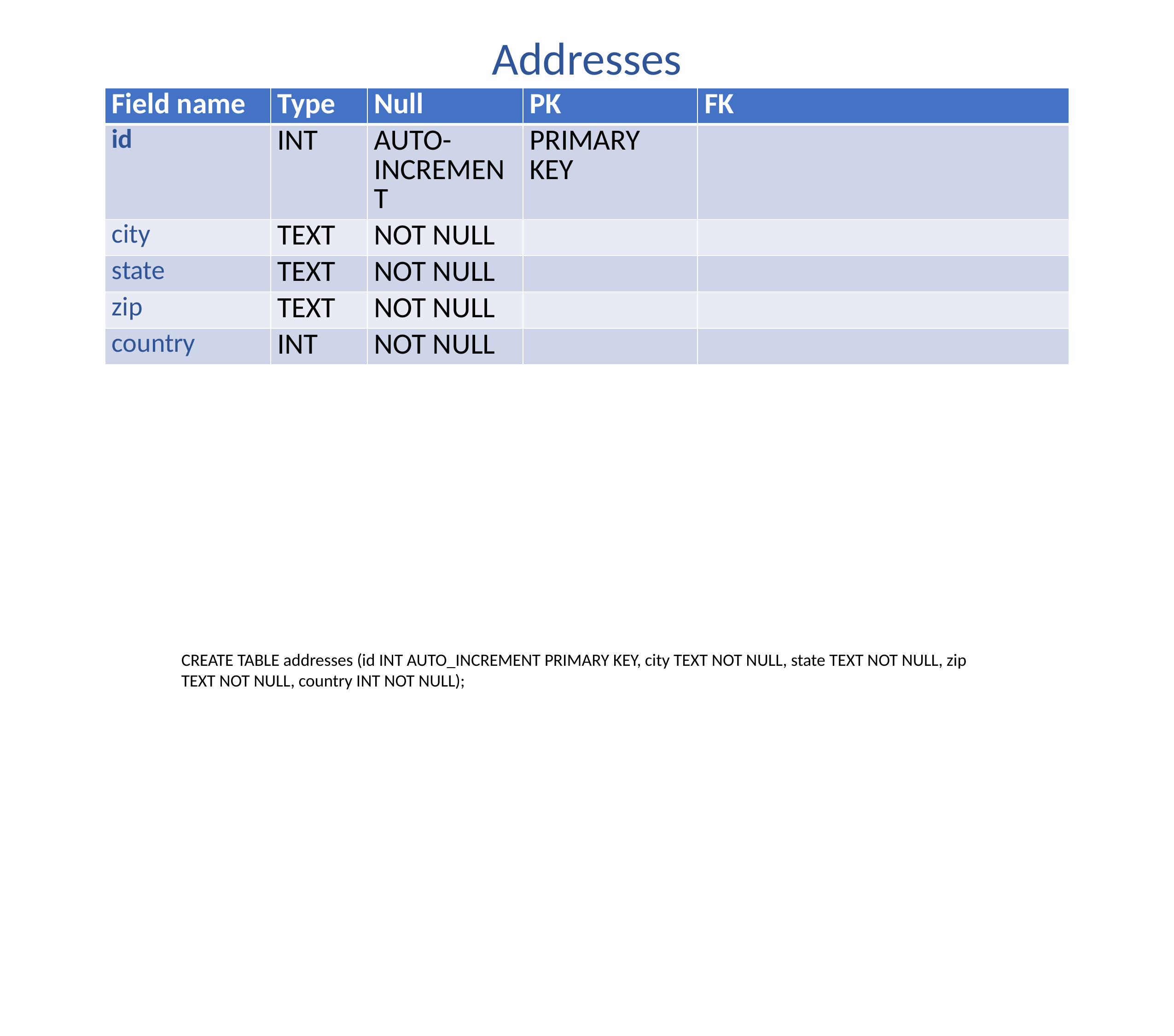

Addresses
| Field name | Type | Null | PK | FK |
| --- | --- | --- | --- | --- |
| id | INT | AUTO-INCREMENT | PRIMARY KEY |  |
| city | TEXT | NOT NULL |  |  |
| state | TEXT | NOT NULL |  |  |
| zip | TEXT | NOT NULL |  |  |
| country | INT | NOT NULL |  |  |
CREATE TABLE addresses (id INT AUTO_INCREMENT PRIMARY KEY, city TEXT NOT NULL, state TEXT NOT NULL, zip TEXT NOT NULL, country INT NOT NULL);